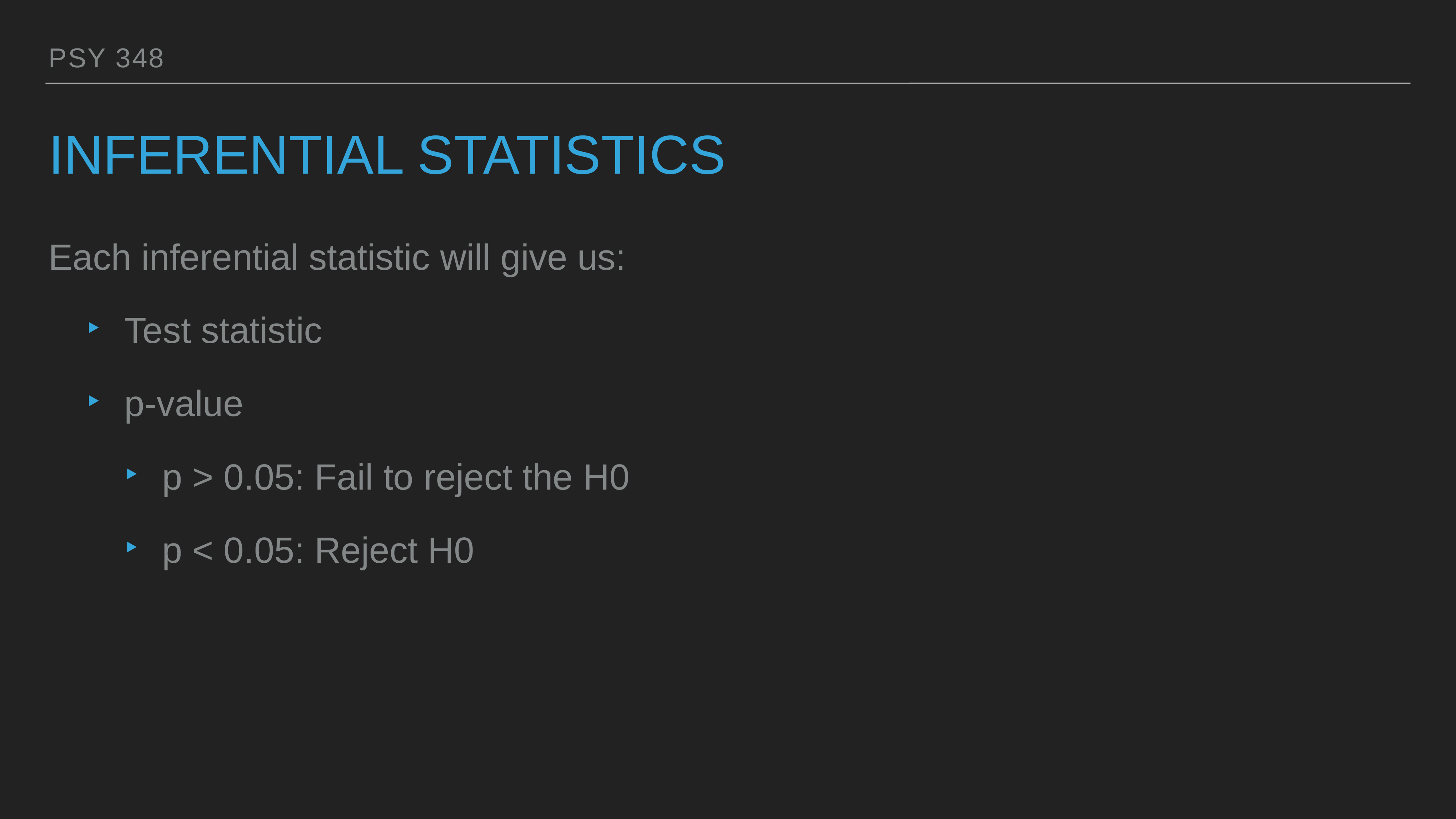

PSY 348
# Inferential Statistics
Each inferential statistic will give us:
Test statistic
p-value
p > 0.05: Fail to reject the H0
p < 0.05: Reject H0